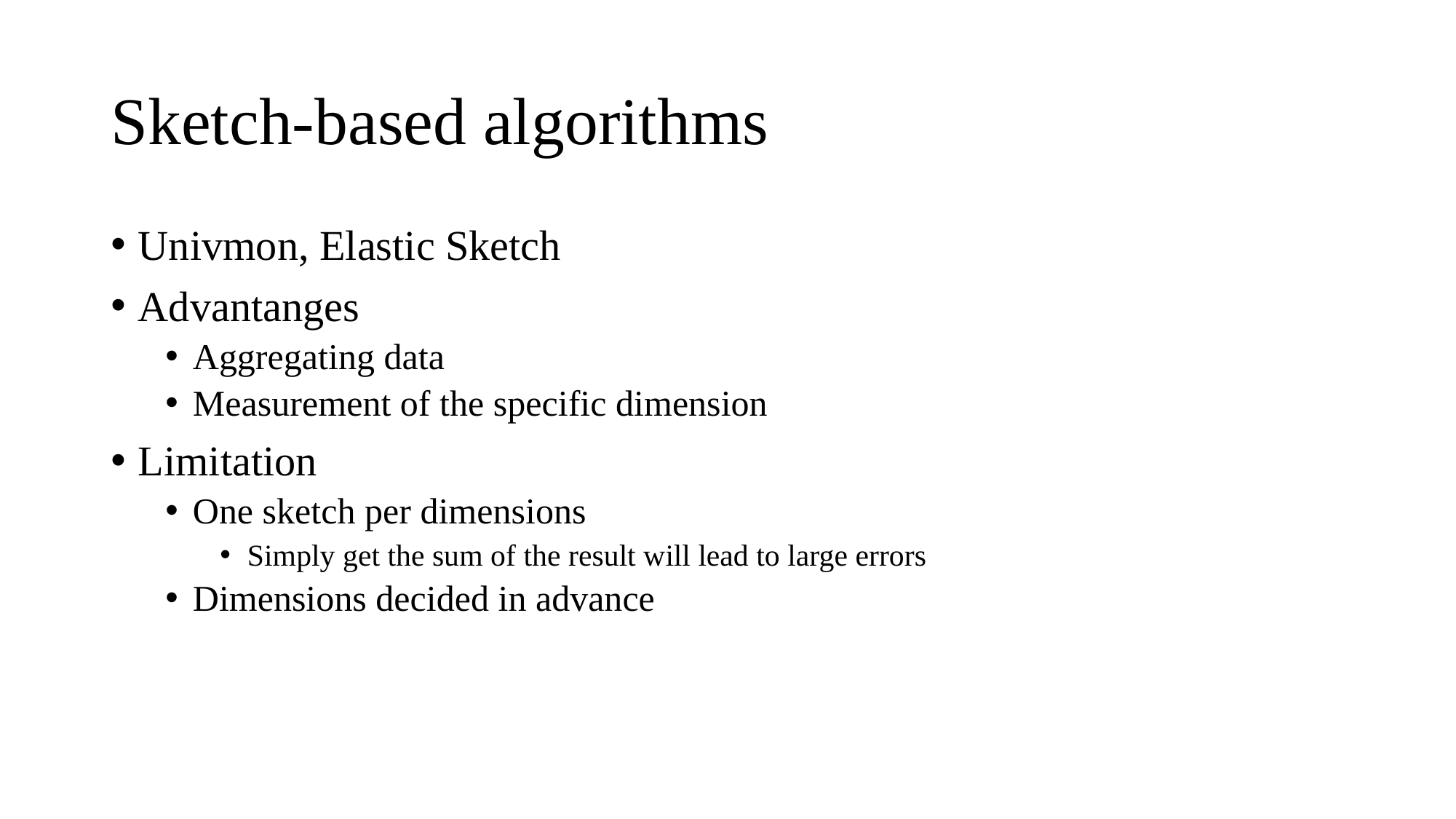

# Sketch-based algorithms
Univmon, Elastic Sketch
Advantanges
Aggregating data
Measurement of the specific dimension
Limitation
One sketch per dimensions
Simply get the sum of the result will lead to large errors
Dimensions decided in advance